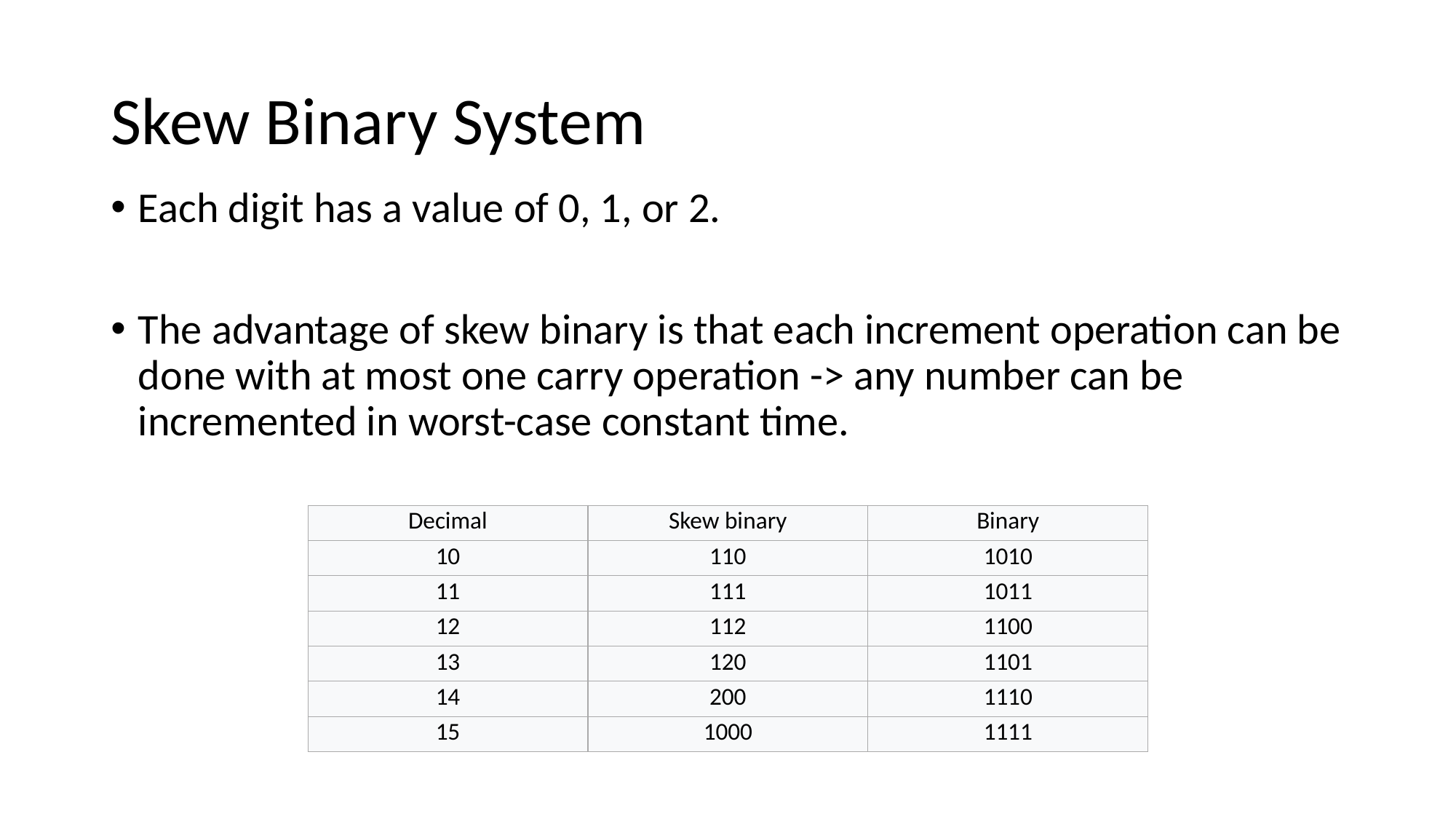

# Skew Binary System
Each digit has a value of 0, 1, or 2.

The advantage of skew binary is that each increment operation can be done with at most one carry operation -> any number can be incremented in worst-case constant time.
| Decimal | Skew binary | Binary |
| --- | --- | --- |
| 10 | 110 | 1010 |
| 11 | 111 | 1011 |
| 12 | 112 | 1100 |
| 13 | 120 | 1101 |
| 14 | 200 | 1110 |
| 15 | 1000 | 1111 |